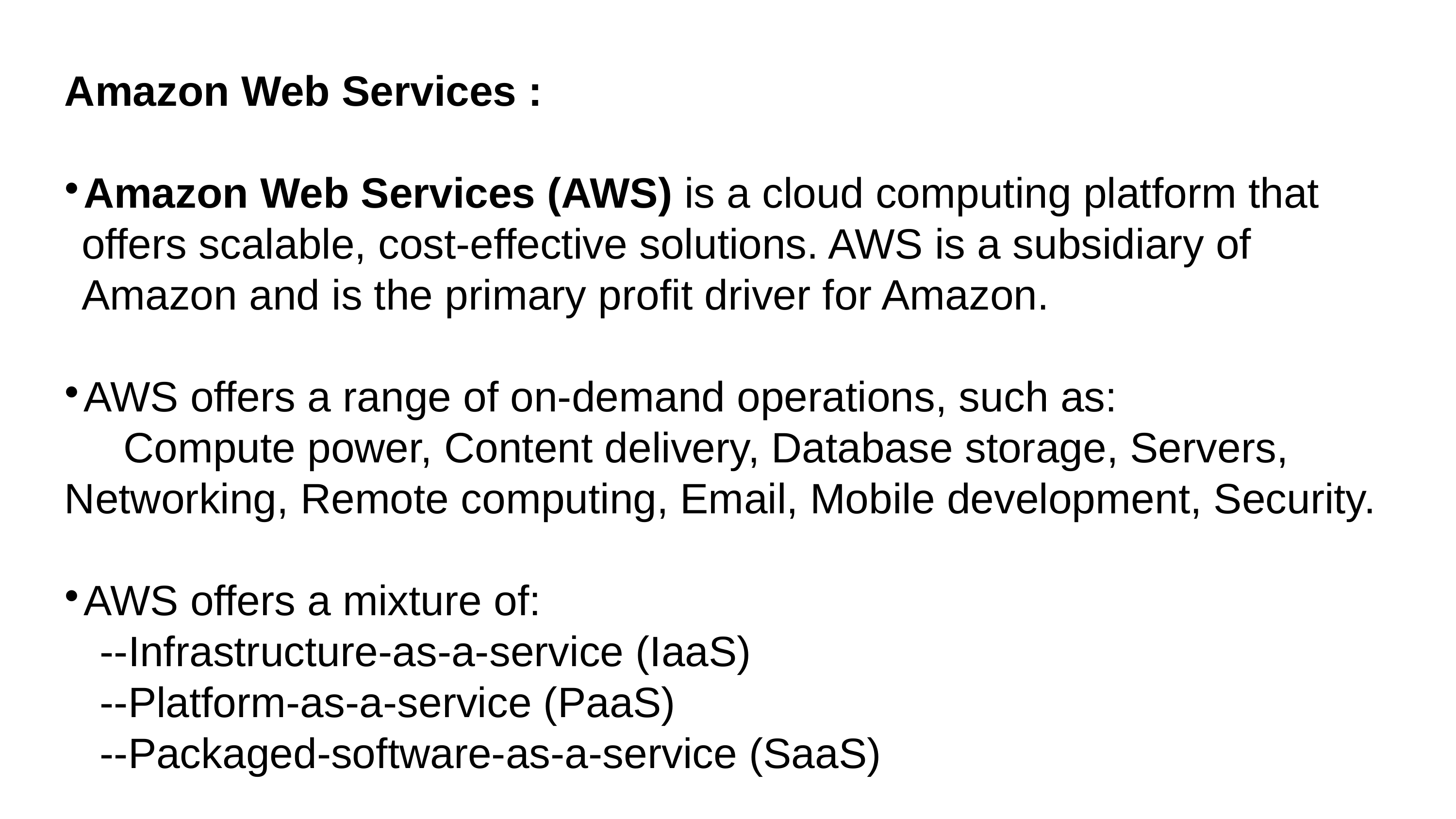

Amazon Web Services :

Amazon Web Services (AWS) is a cloud computing platform that offers scalable, cost-effective solutions. AWS is a subsidiary of Amazon and is the primary profit driver for Amazon.

AWS offers a range of on-demand operations, such as:
     Compute power, Content delivery, Database storage, Servers,         Networking, Remote computing, Email, Mobile development, Security.

AWS offers a mixture of:
   --Infrastructure-as-a-service (IaaS)
   --Platform-as-a-service (PaaS)
   --Packaged-software-as-a-service (SaaS)